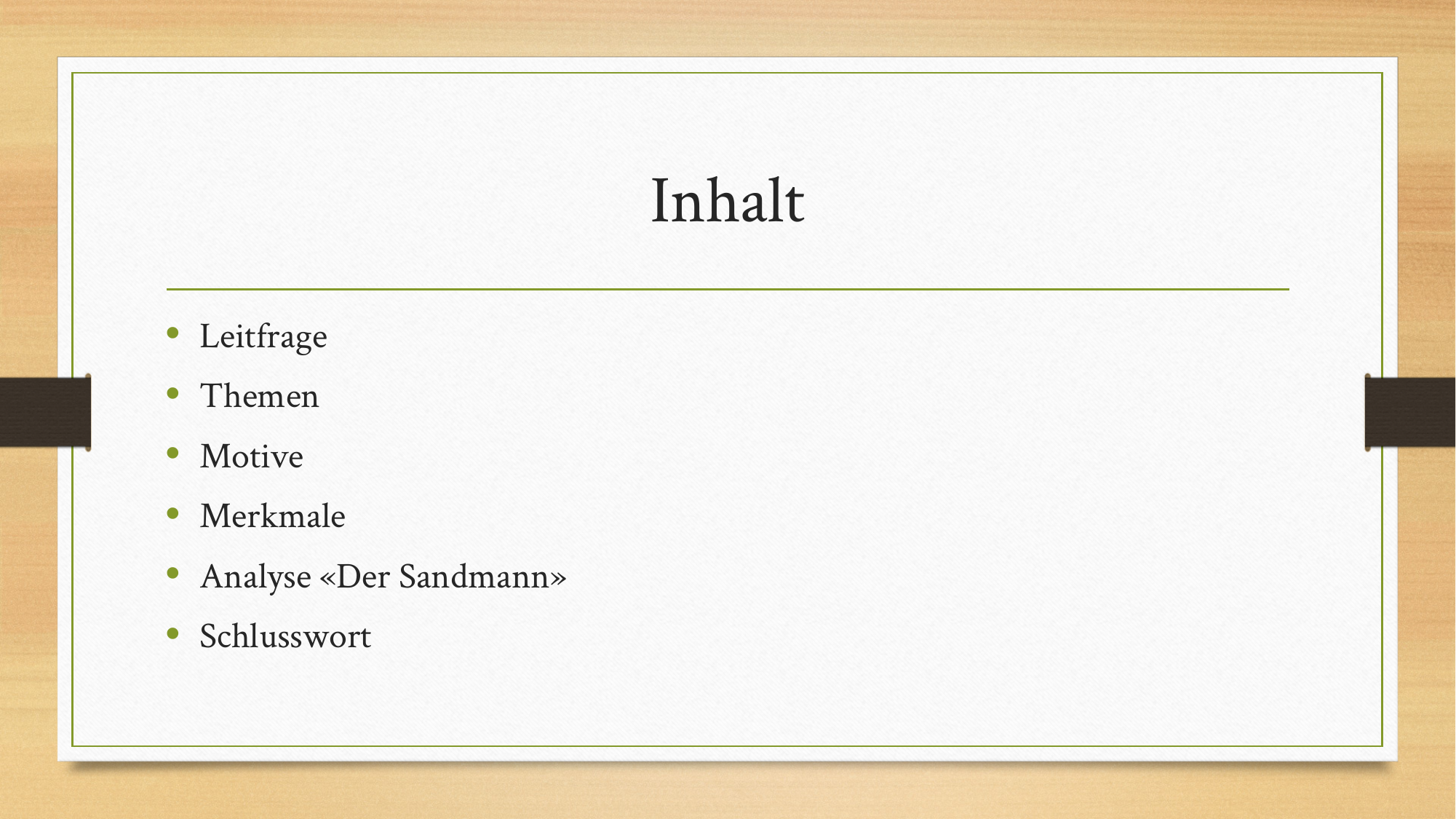

# Inhalt
Leitfrage
Themen
Motive
Merkmale
Analyse «Der Sandmann»
Schlusswort